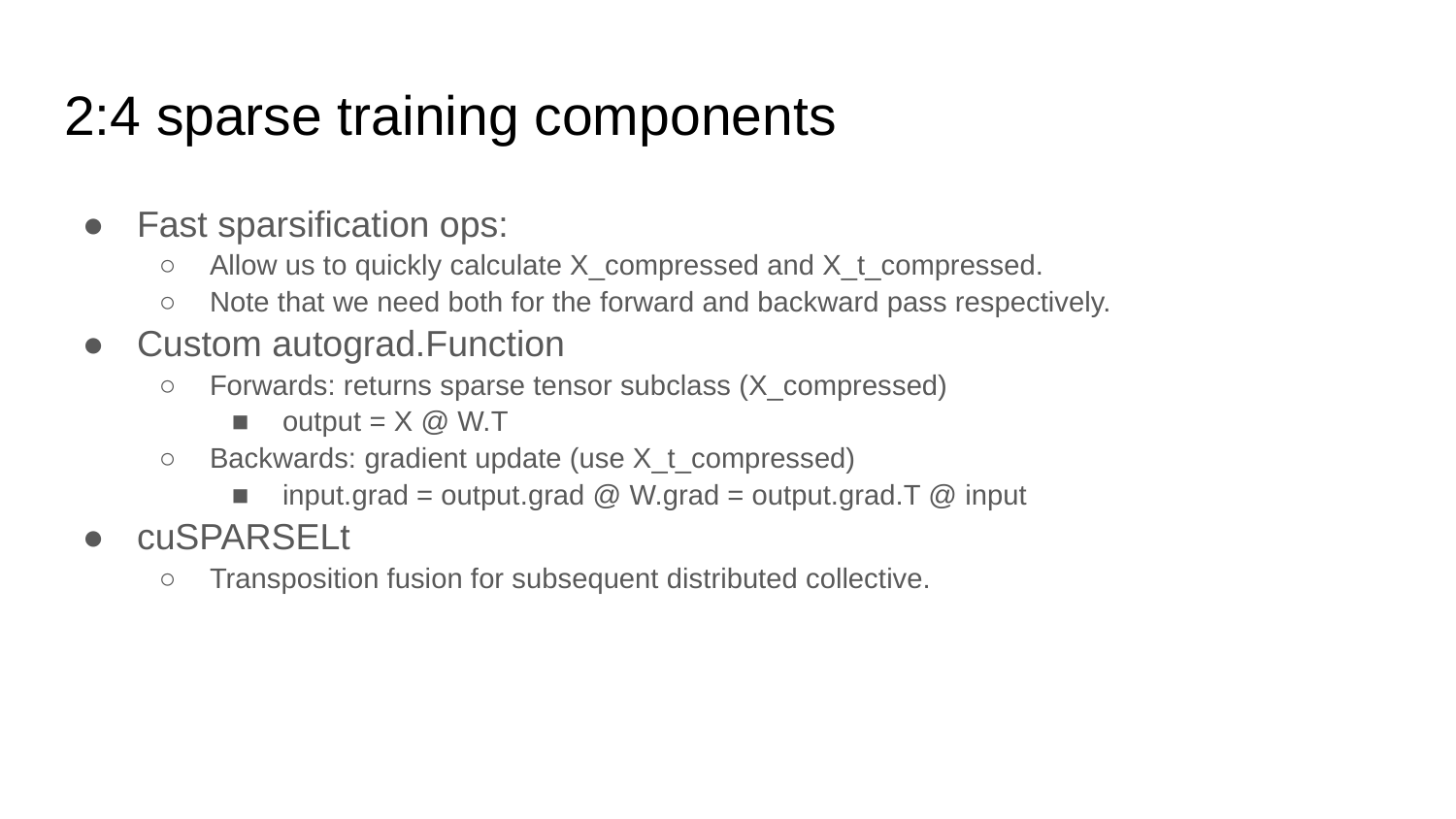

# 2:4 sparse training components
Fast sparsification ops:
Allow us to quickly calculate X_compressed and X_t_compressed.
Note that we need both for the forward and backward pass respectively.
Custom autograd.Function
Forwards: returns sparse tensor subclass (X_compressed)
output = X @ W.T
Backwards: gradient update (use X_t_compressed)
input.grad = output.grad @ W.grad = output.grad.T @ input
cuSPARSELt
Transposition fusion for subsequent distributed collective.